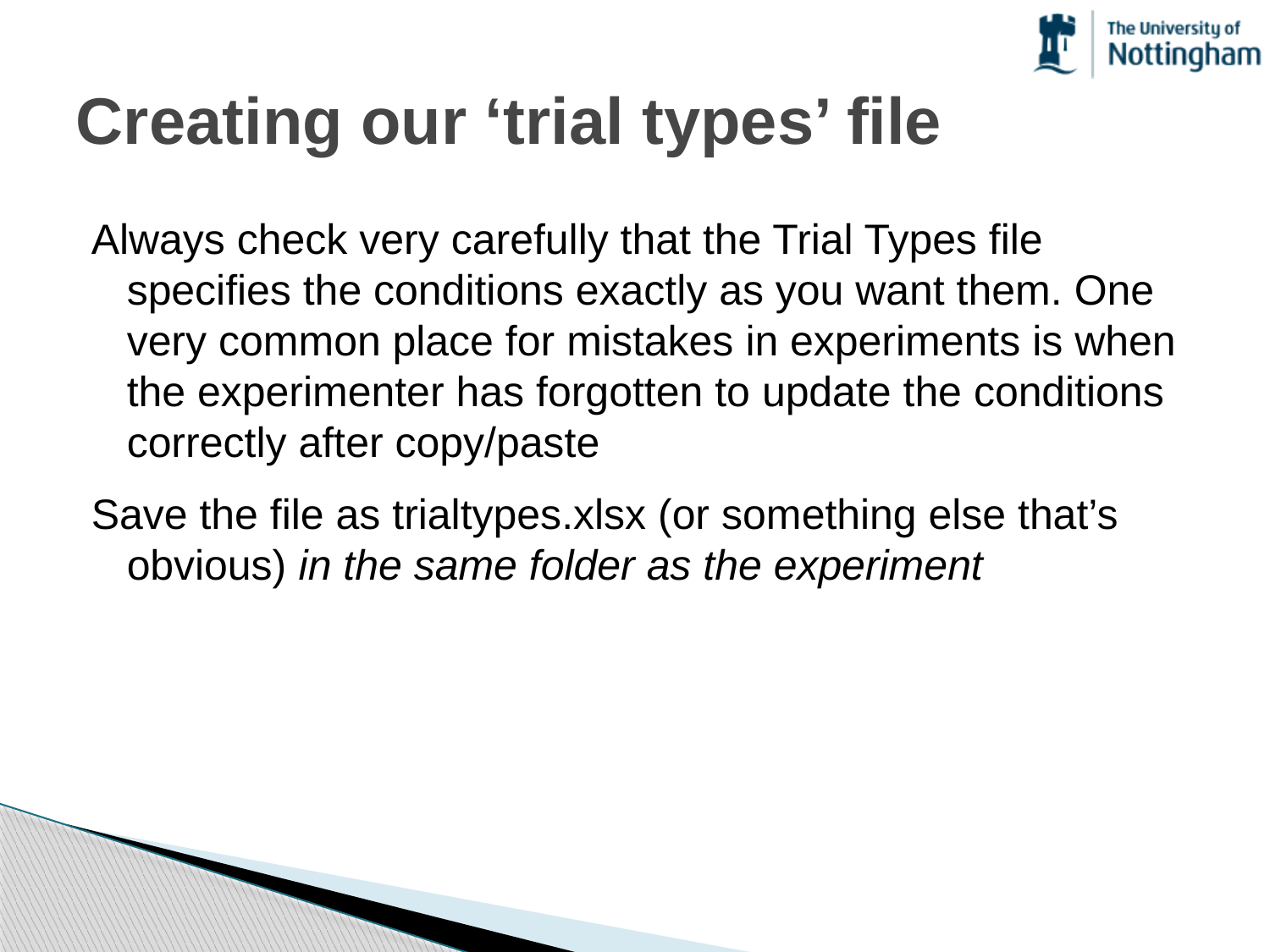

# Creating our ‘trial types’ file
Always check very carefully that the Trial Types file specifies the conditions exactly as you want them. One very common place for mistakes in experiments is when the experimenter has forgotten to update the conditions correctly after copy/paste
Save the file as trialtypes.xlsx (or something else that’s obvious) in the same folder as the experiment